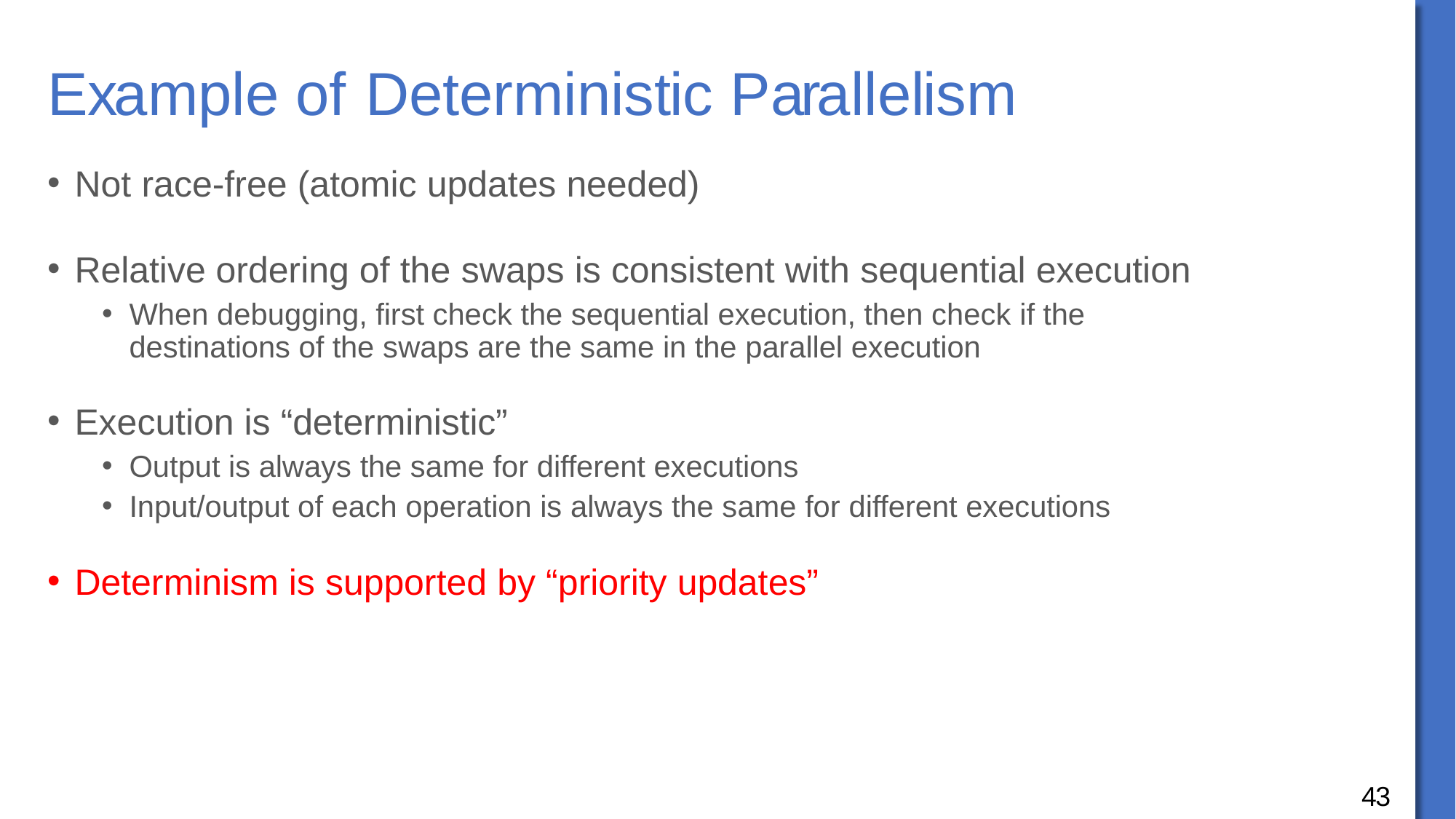

# Example of Deterministic Parallelism
Not race-free (atomic updates needed)

Relative ordering of the swaps is consistent with sequential execution
When debugging, first check the sequential execution, then check if the  destinations of the swaps are the same in the parallel execution

Execution is “deterministic”
Output is always the same for different executions
Input/output of each operation is always the same for different executions

Determinism is supported by “priority updates”
43